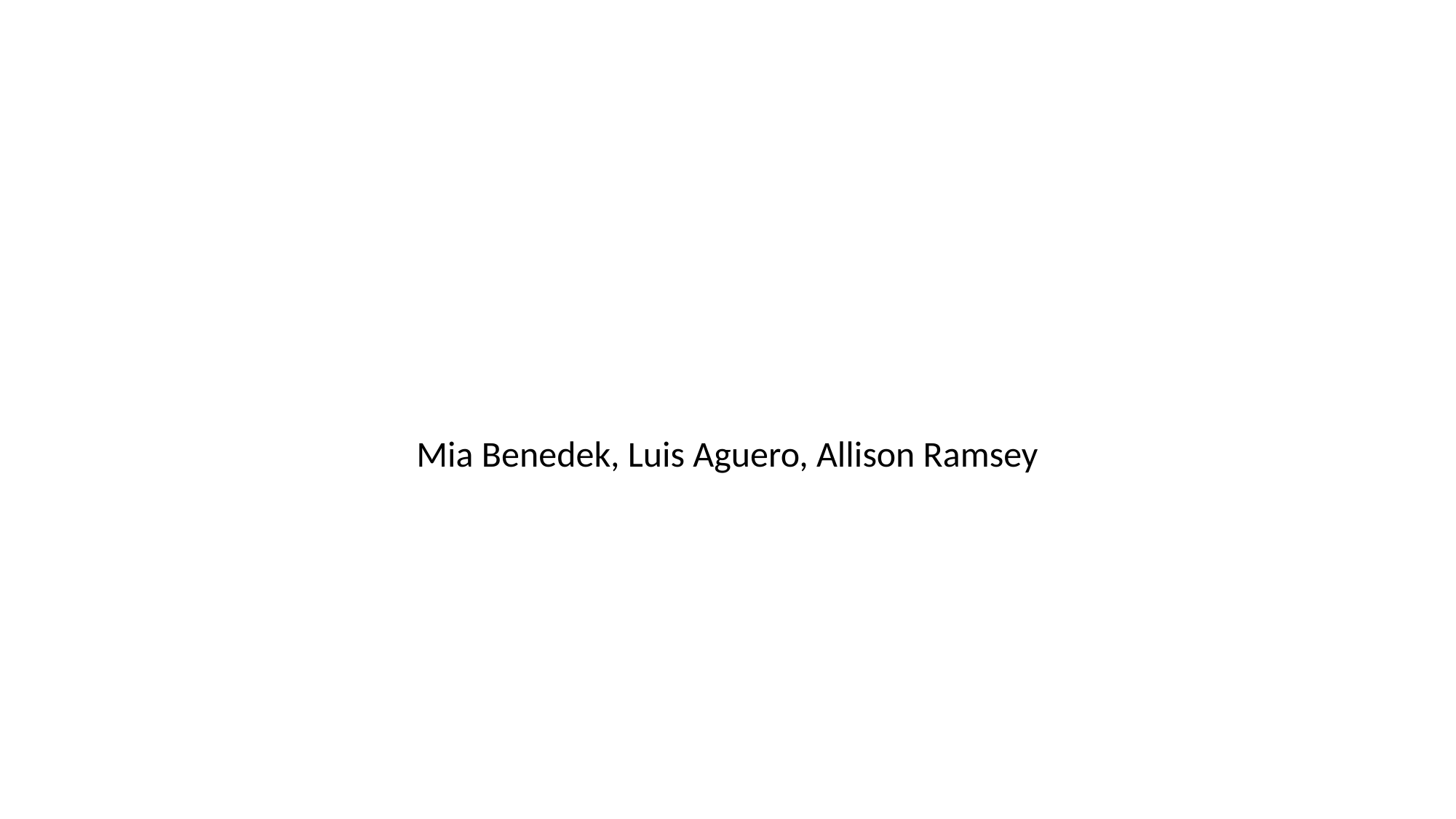

#
Mia Benedek, Luis Aguero, Allison Ramsey